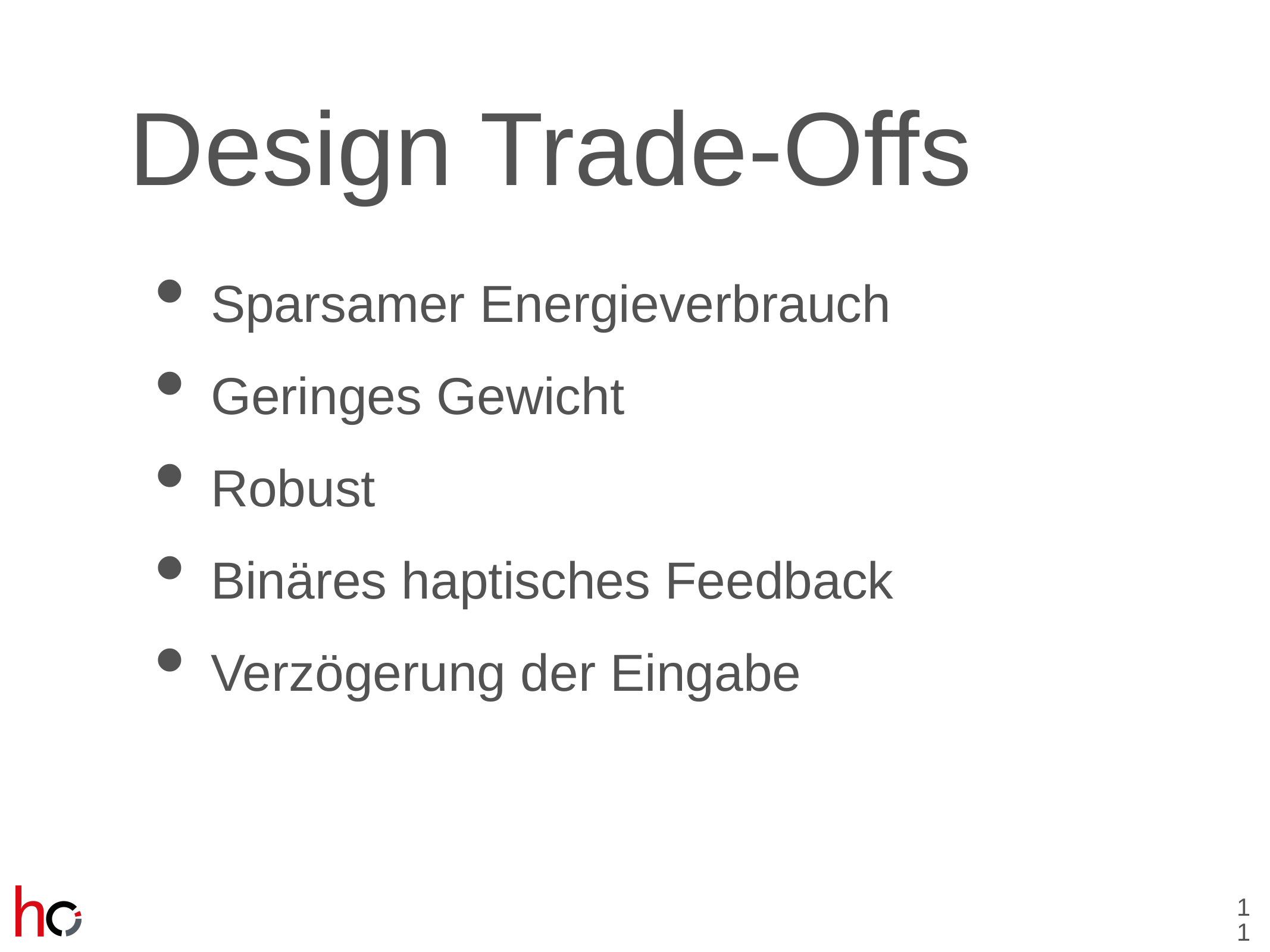

# Design Trade-Offs
Sparsamer Energieverbrauch
Geringes Gewicht
Robust
Binäres haptisches Feedback
Verzögerung der Eingabe
11